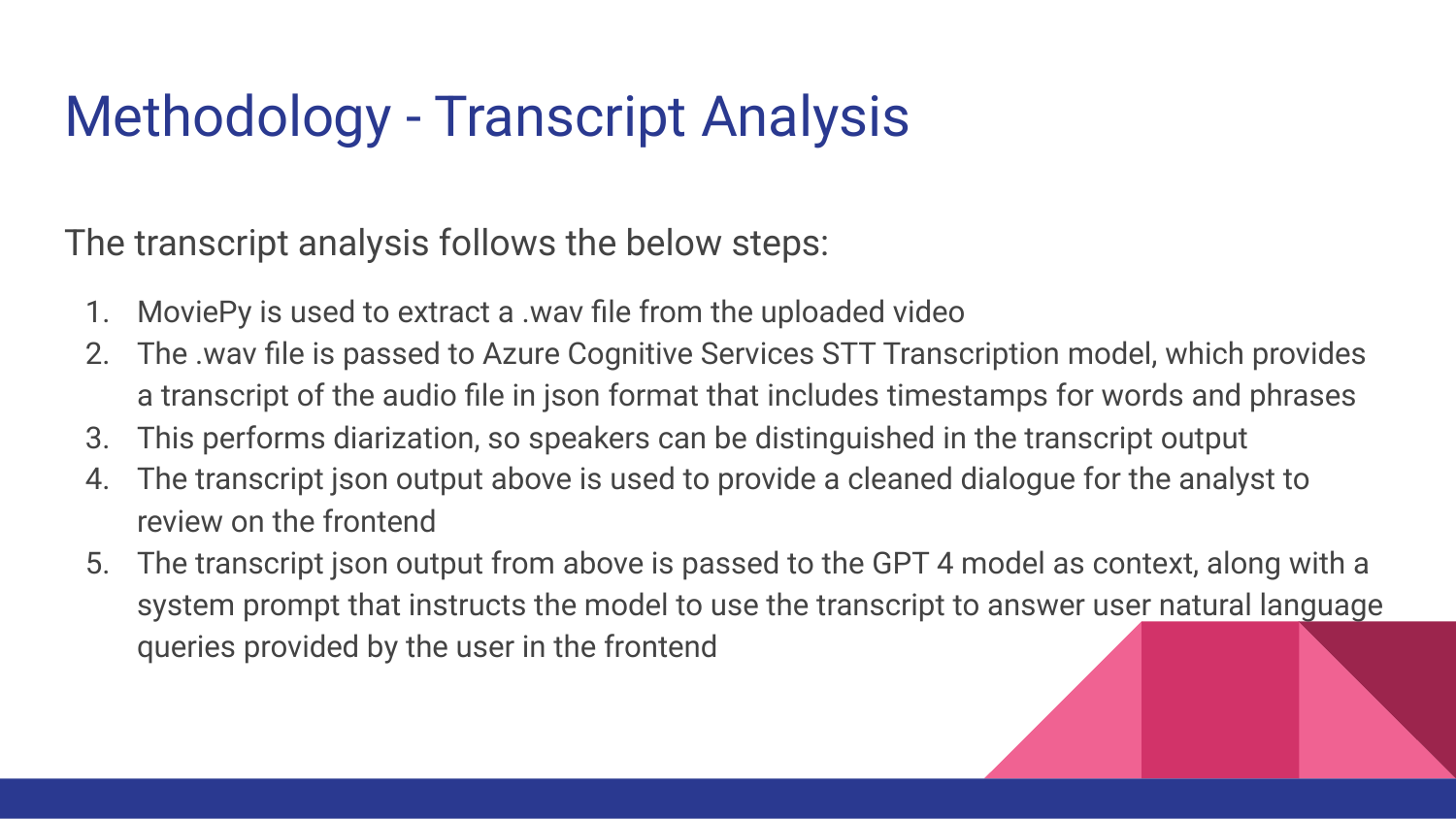

# Methodology - Transcript Analysis
The transcript analysis follows the below steps:
MoviePy is used to extract a .wav file from the uploaded video
The .wav file is passed to Azure Cognitive Services STT Transcription model, which provides a transcript of the audio file in json format that includes timestamps for words and phrases
This performs diarization, so speakers can be distinguished in the transcript output
The transcript json output above is used to provide a cleaned dialogue for the analyst to review on the frontend
The transcript json output from above is passed to the GPT 4 model as context, along with a system prompt that instructs the model to use the transcript to answer user natural language queries provided by the user in the frontend